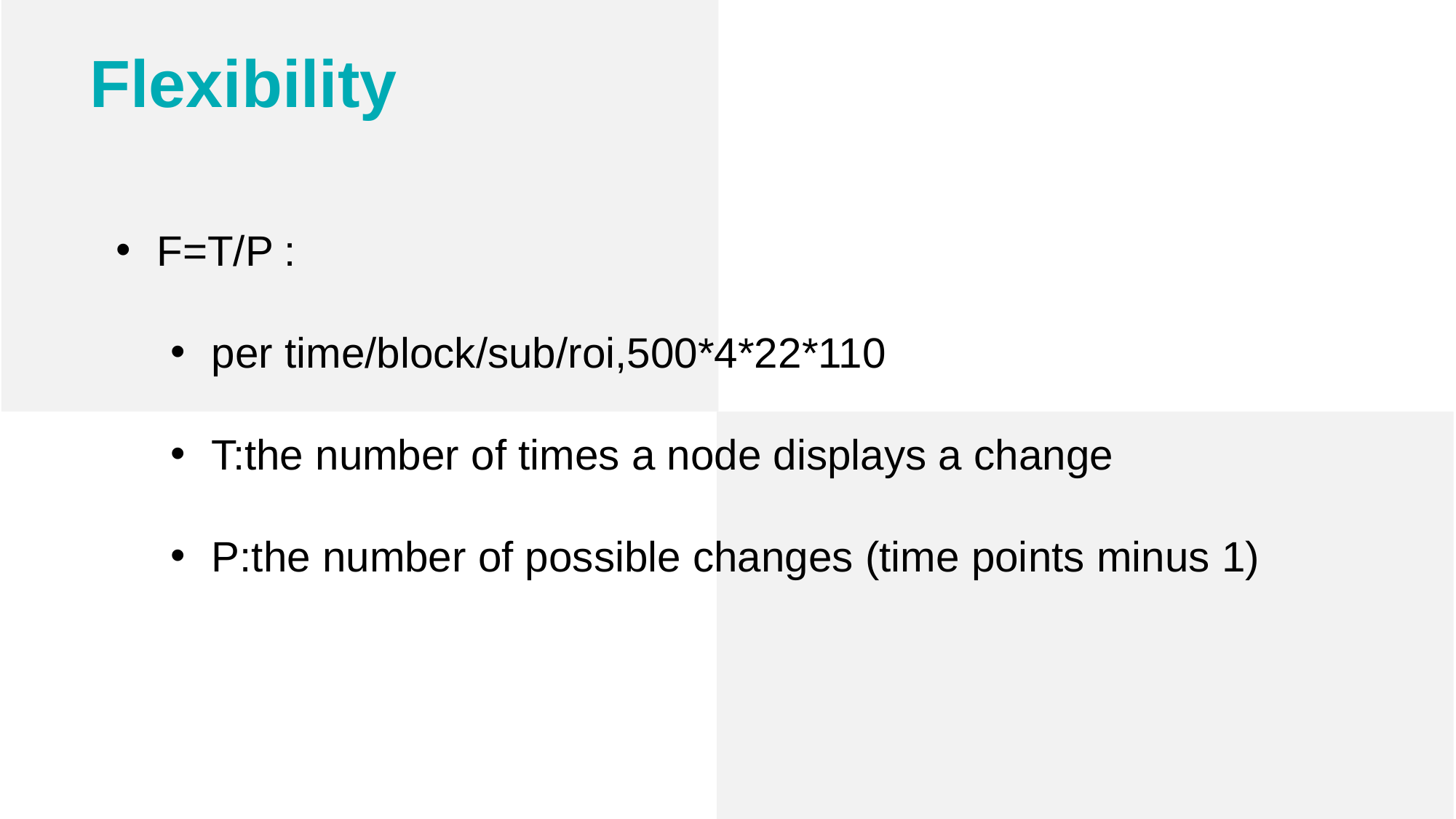

Flexibility
F=T/P :
per time/block/sub/roi,500*4*22*110
T:the number of times a node displays a change
P:the number of possible changes (time points minus 1)